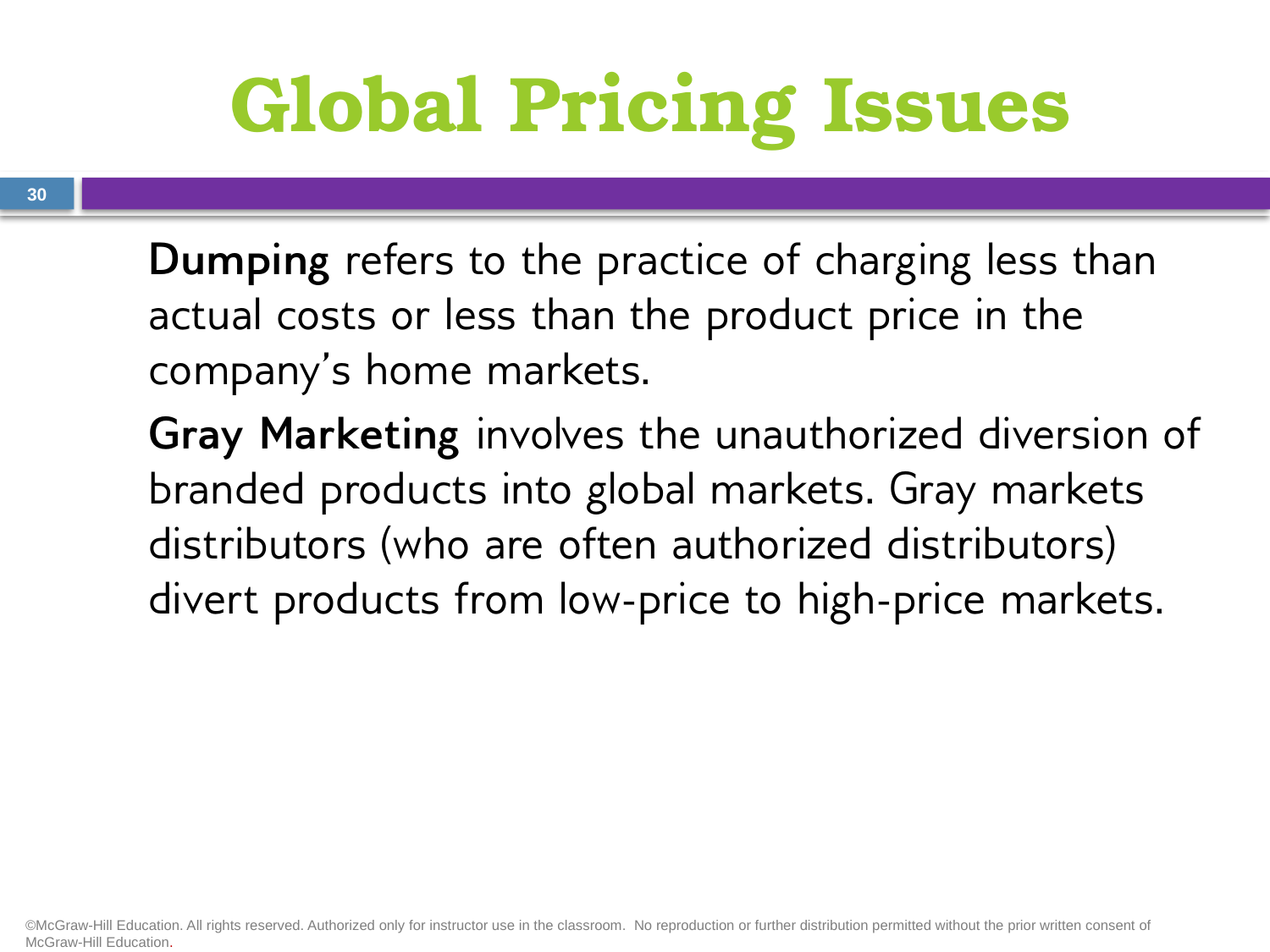

# Global Pricing Issues
30
Dumping refers to the practice of charging less than actual costs or less than the product price in the company’s home markets.
Gray Marketing involves the unauthorized diversion of branded products into global markets. Gray markets distributors (who are often authorized distributors) divert products from low-price to high-price markets.
©McGraw-Hill Education. All rights reserved. Authorized only for instructor use in the classroom.  No reproduction or further distribution permitted without the prior written consent of McGraw-Hill Education.